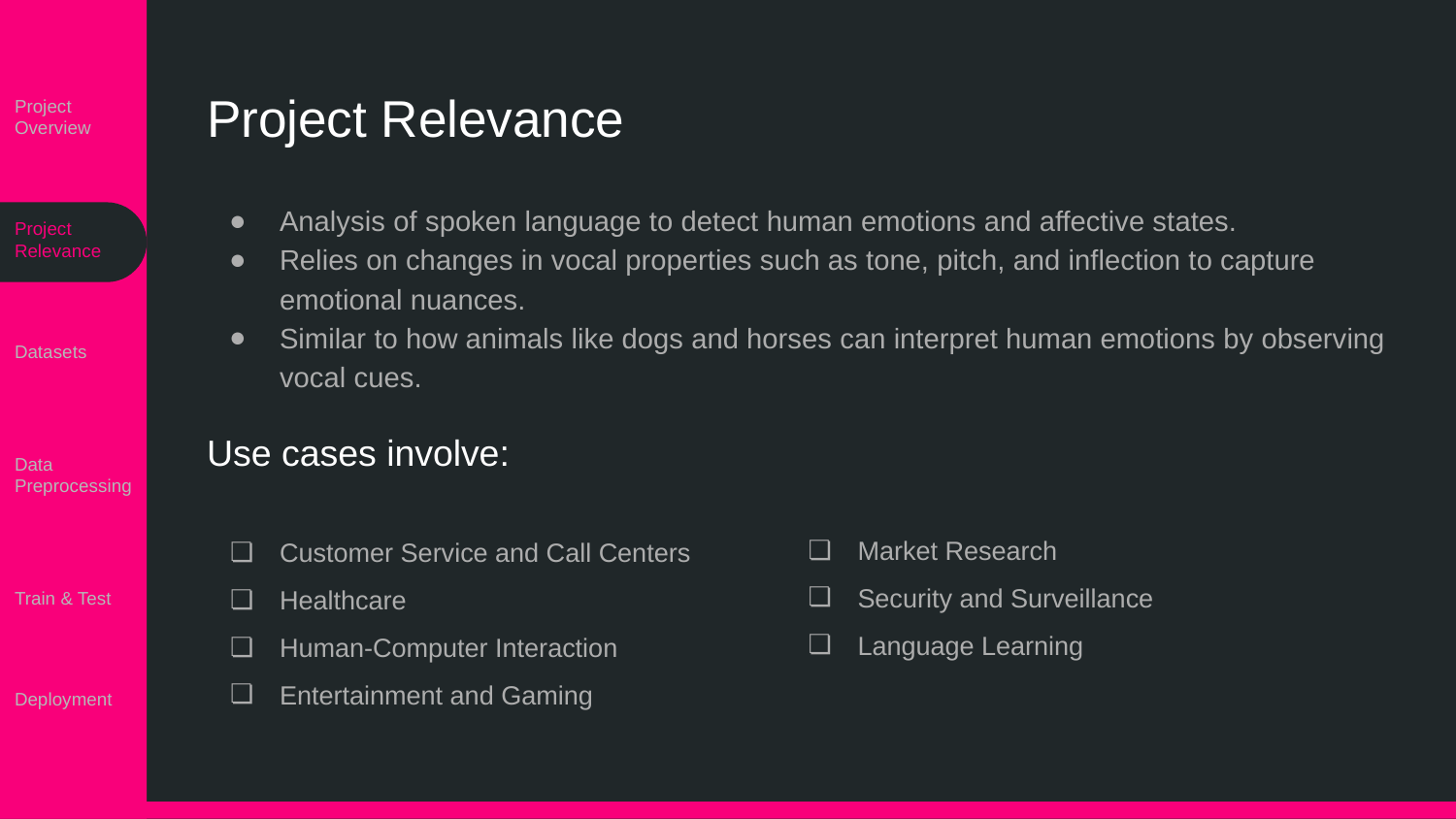

# Project Relevance
Project Overview
Analysis of spoken language to detect human emotions and affective states.
Relies on changes in vocal properties such as tone, pitch, and inflection to capture emotional nuances.
Similar to how animals like dogs and horses can interpret human emotions by observing vocal cues.

Project Relevance
Datasets
Use cases involve:
Data Preprocessing
Market Research
Security and Surveillance
Language Learning
Customer Service and Call Centers
Healthcare
Human-Computer Interaction
Entertainment and Gaming
Train & Test
Deployment